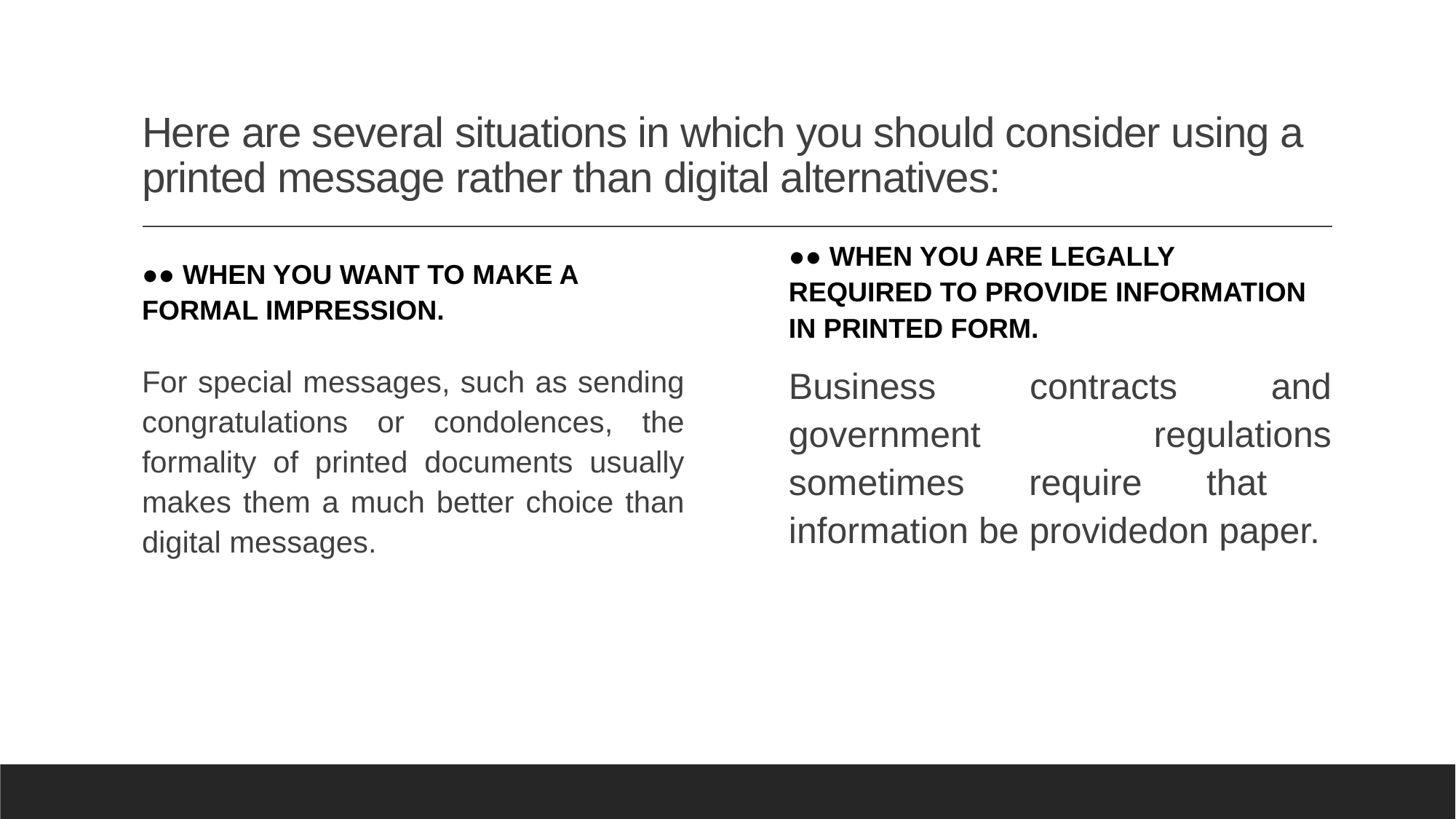

# Here are several situations in which you should consider using a printed message rather than digital alternatives:
●● When you want to make a formal impression.
●● When you are legally required to provide information in printed form.
Business contracts and government regulations sometimes require that  information be providedon paper.

For special messages, such as sending congratulations or condolences, the formality of printed documents usually makes them a much better choice than digital messages.